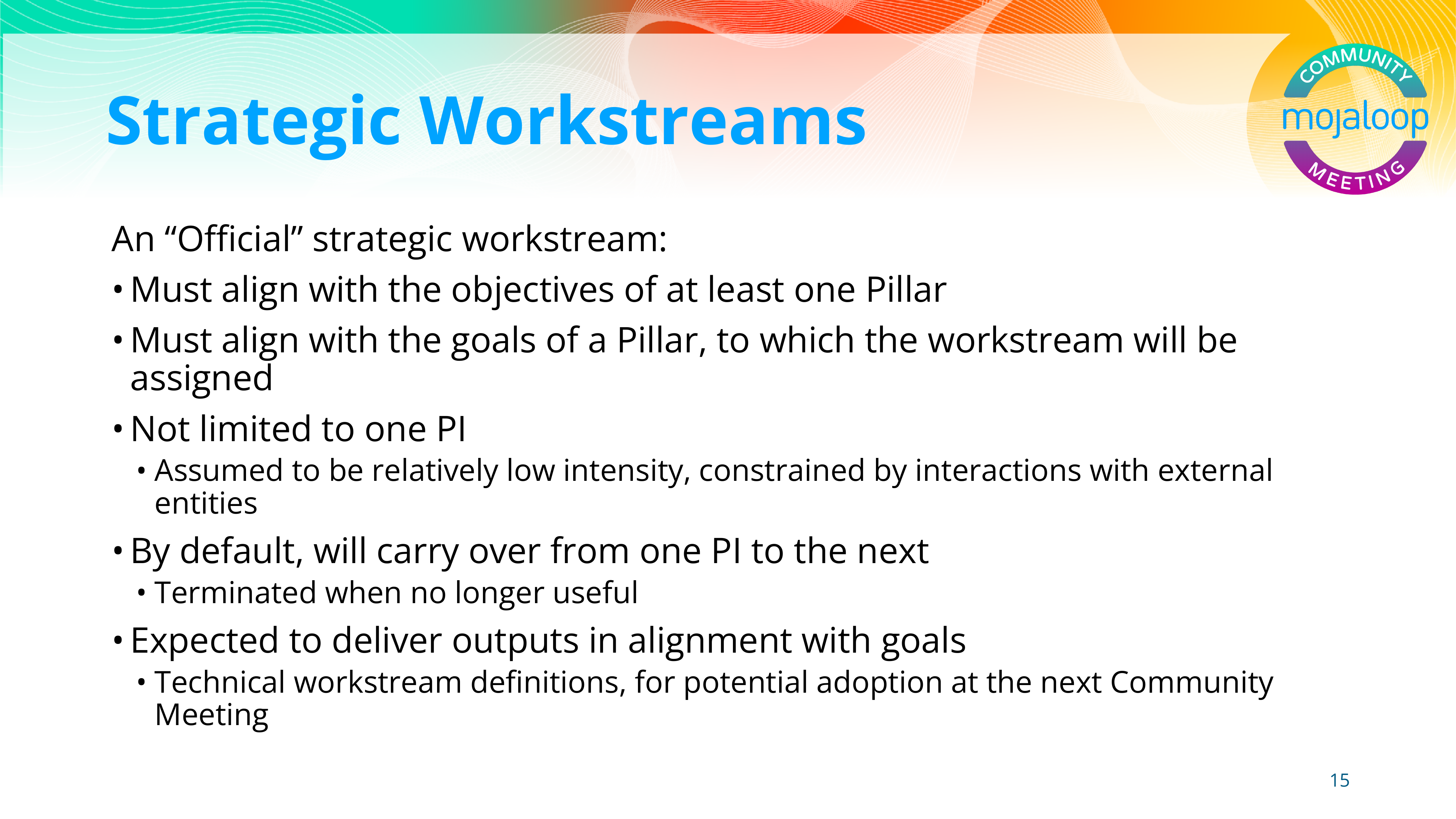

# Strategic Workstreams
An “Official” strategic workstream:
Must align with the objectives of at least one Pillar
Must align with the goals of a Pillar, to which the workstream will be assigned
Not limited to one PI
Assumed to be relatively low intensity, constrained by interactions with external entities
By default, will carry over from one PI to the next
Terminated when no longer useful
Expected to deliver outputs in alignment with goals
Technical workstream definitions, for potential adoption at the next Community Meeting
15